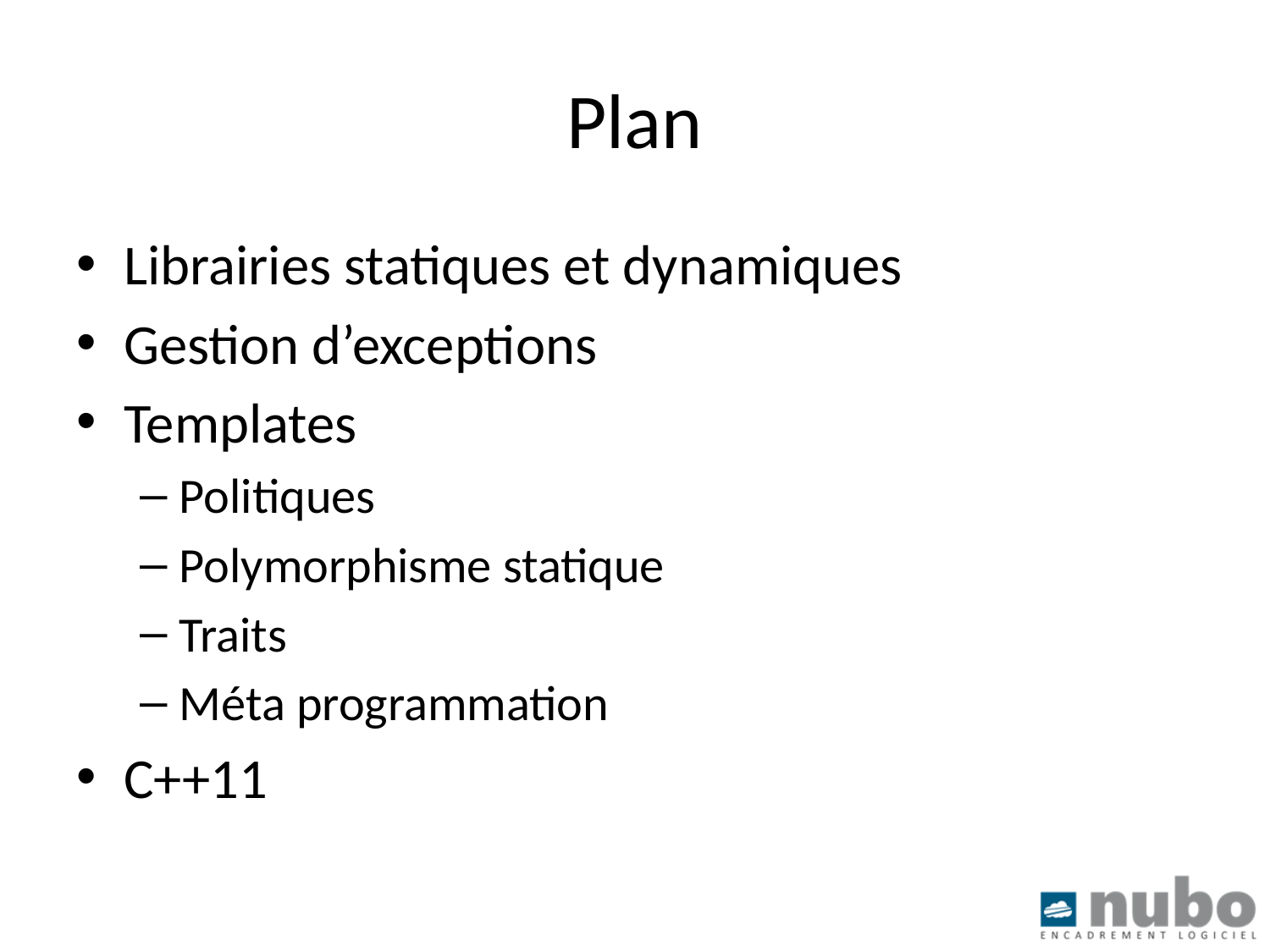

# Plan
Librairies statiques et dynamiques
Gestion d’exceptions
Templates
Politiques
Polymorphisme statique
Traits
Méta programmation
C++11